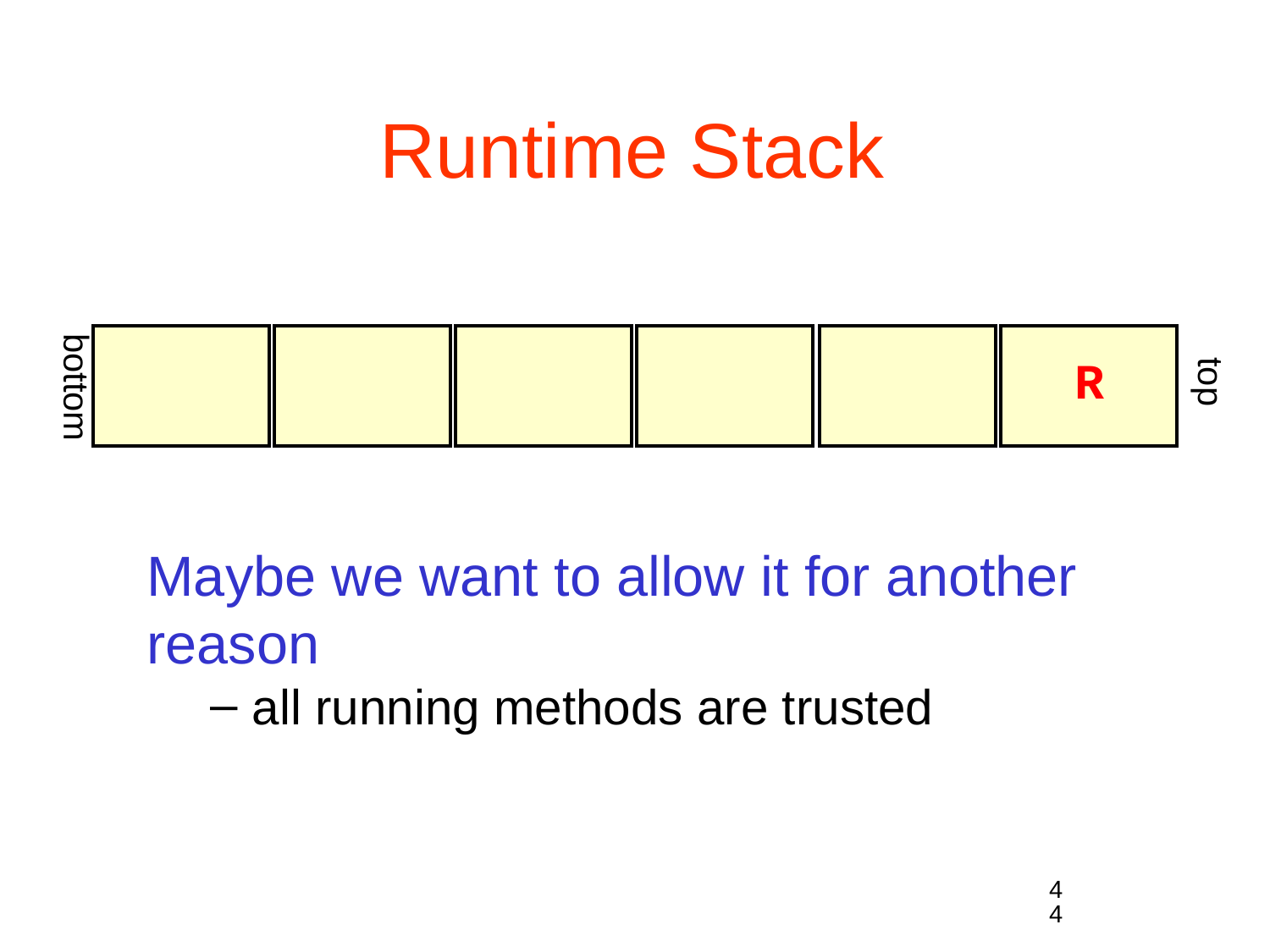

# Runtime Stack

R
top
bottom
Maybe we want to allow it for another reason
all running methods are trusted
44